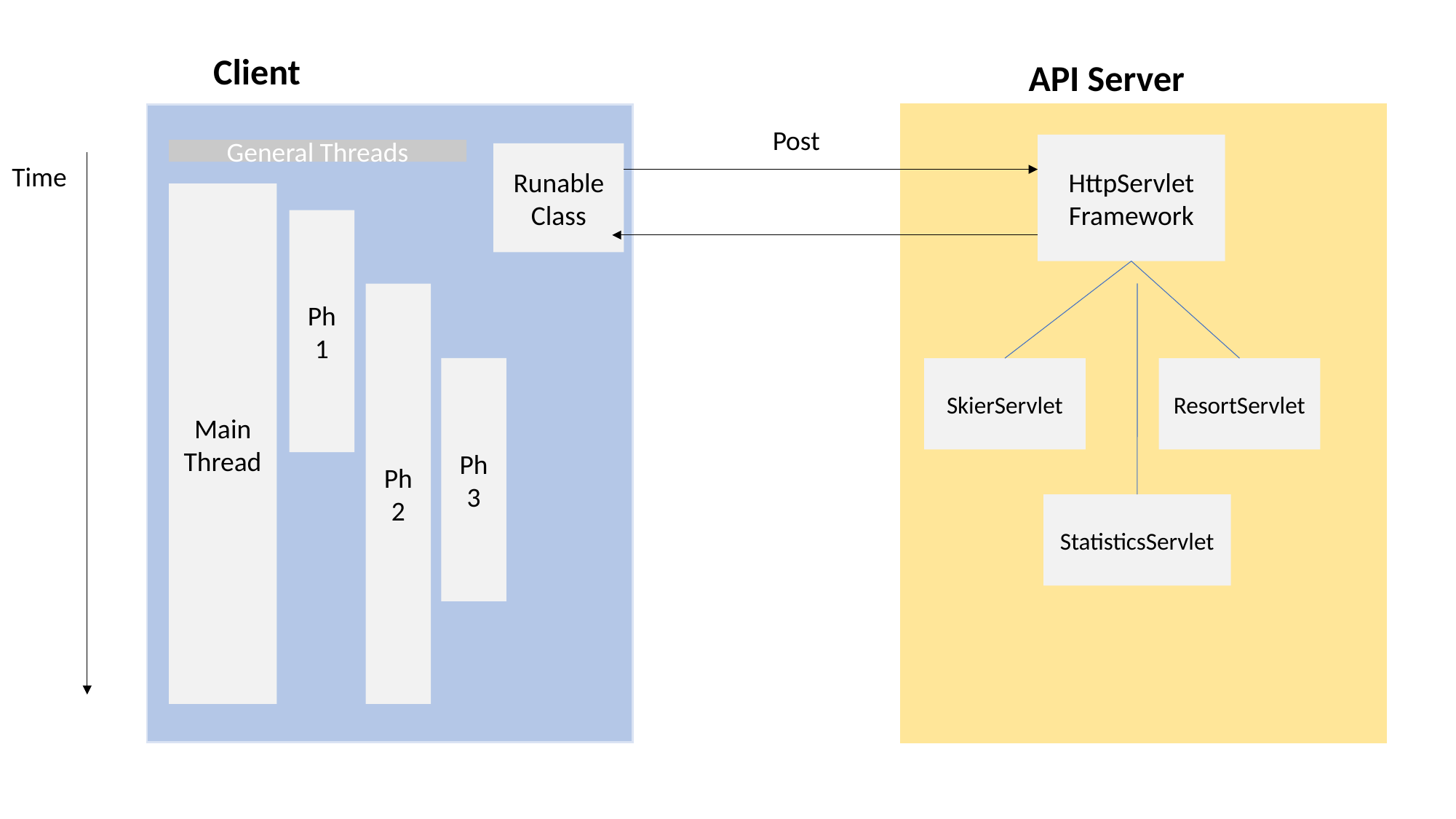

Client
API Server

Post
HttpServlet Framework
General Threads
Runable Class
Time
Main Thread
Ph 1
Ph 2
SkierServlet
ResortServlet
Ph 3
StatisticsServlet